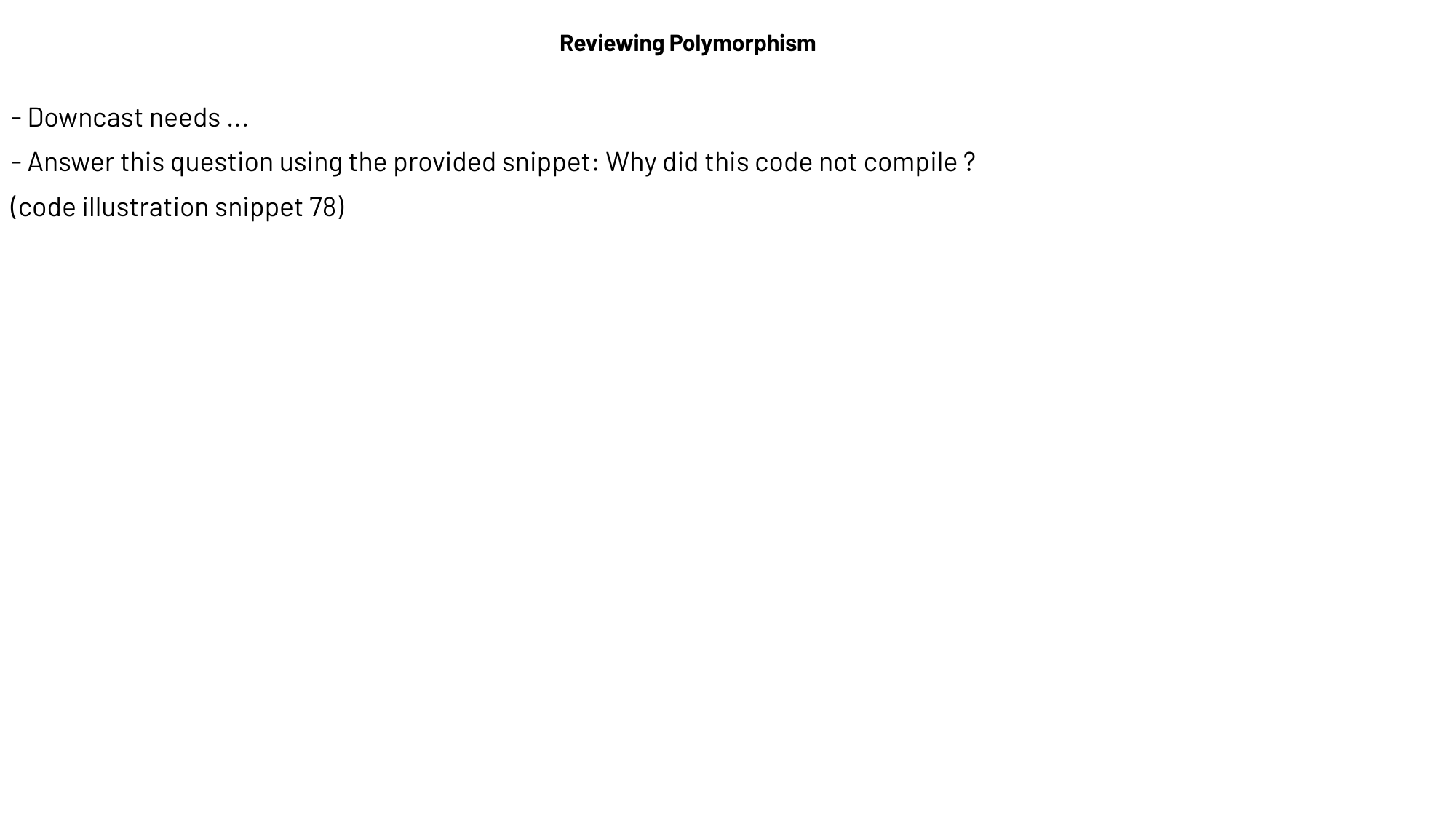

Reviewing Polymorphism
- Downcast needs ...
- Answer this question using the provided snippet: Why did this code not compile ?
(code illustration snippet 78)